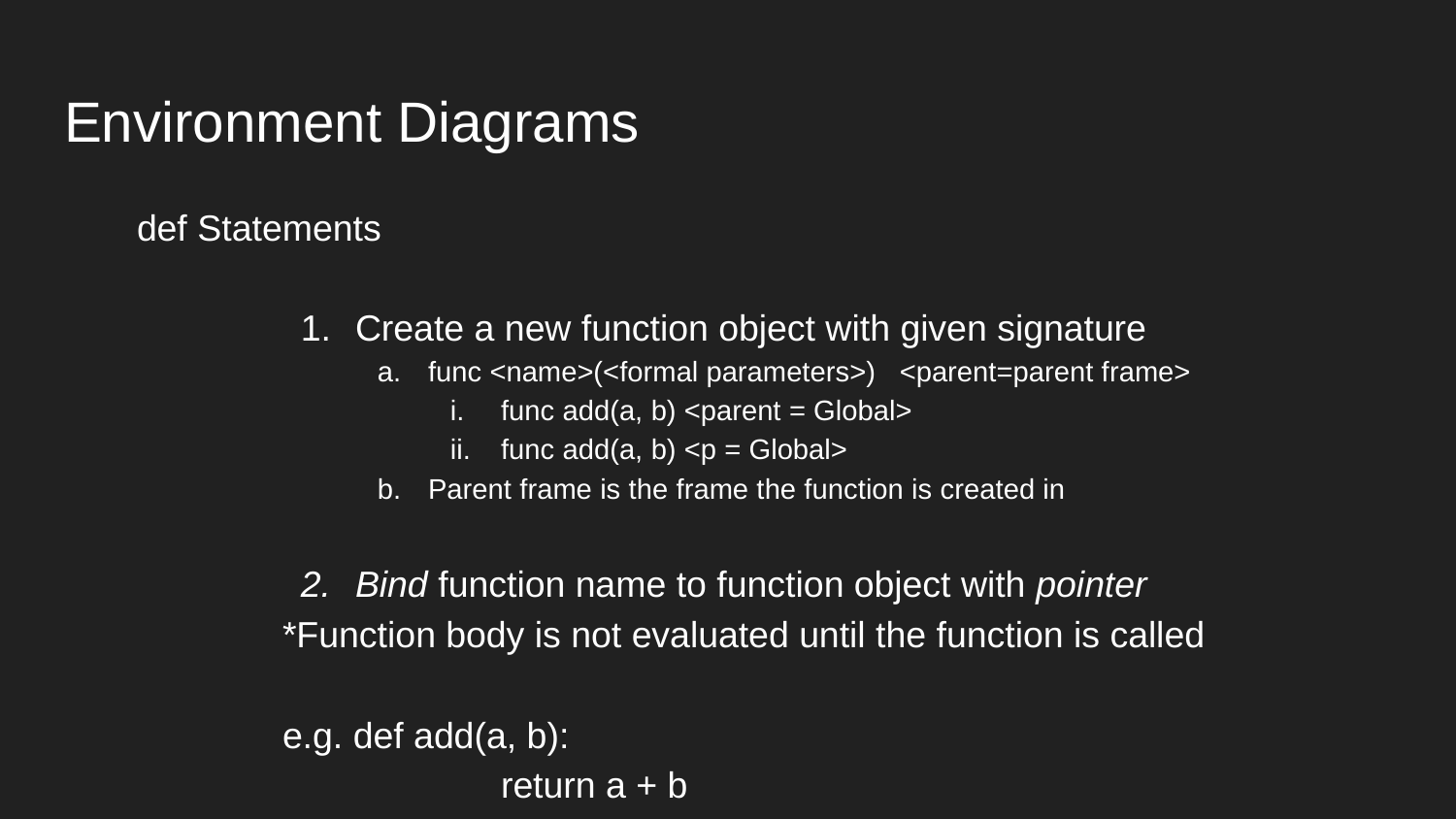

# Environment Diagrams
def Statements

Create a new function object with given signature
func <name>(<formal parameters>)   <parent=parent frame>
func add(a, b) <parent = Global>
func add(a, b) <p = Global>
Parent frame is the frame the function is created in

Bind function name to function object with pointer
*Function body is not evaluated until the function is called

e.g. def add(a, b):
		return a + b